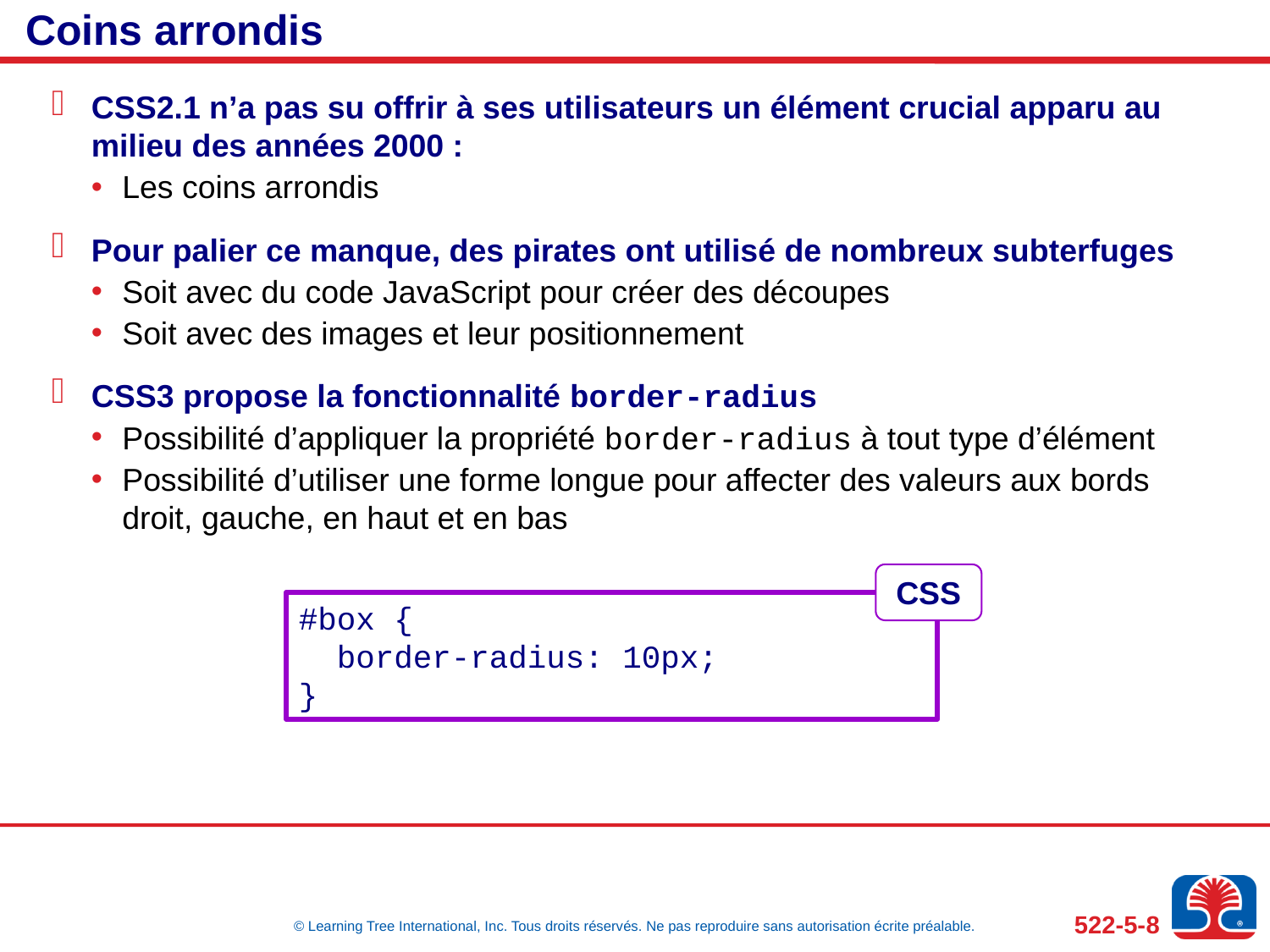

# Coins arrondis
CSS2.1 n’a pas su offrir à ses utilisateurs un élément crucial apparu au milieu des années 2000 :
Les coins arrondis
Pour palier ce manque, des pirates ont utilisé de nombreux subterfuges
Soit avec du code JavaScript pour créer des découpes
Soit avec des images et leur positionnement
CSS3 propose la fonctionnalité border-radius
Possibilité d’appliquer la propriété border-radius à tout type d’élément
Possibilité d’utiliser une forme longue pour affecter des valeurs aux bords droit, gauche, en haut et en bas
CSS
#box {
  border-radius: 10px;
}